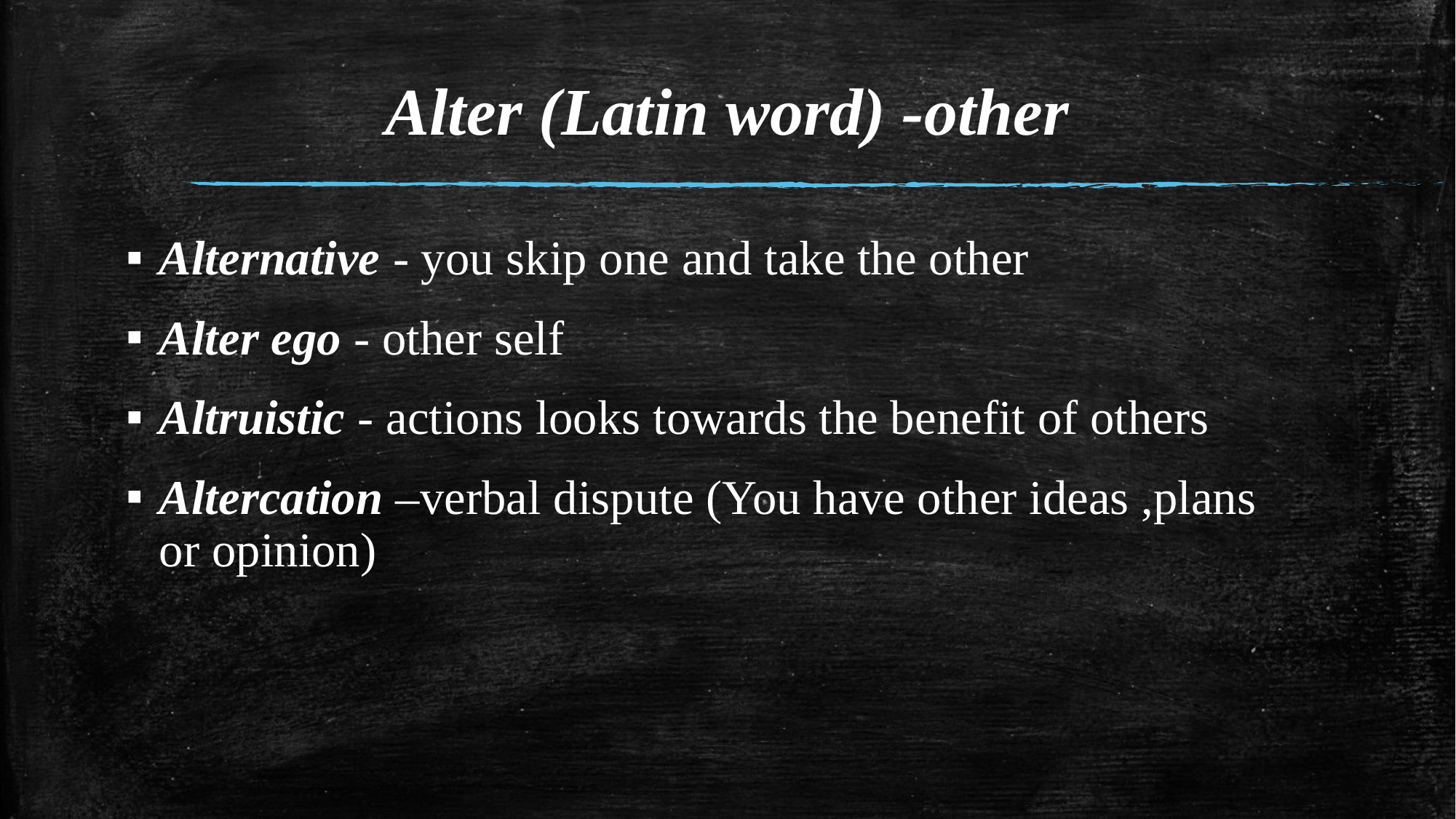

# Alter (Latin word) -other
Alternative - you skip one and take the other
Alter ego - other self
Altruistic - actions looks towards the benefit of others
Altercation –verbal dispute (You have other ideas ,plans or opinion)